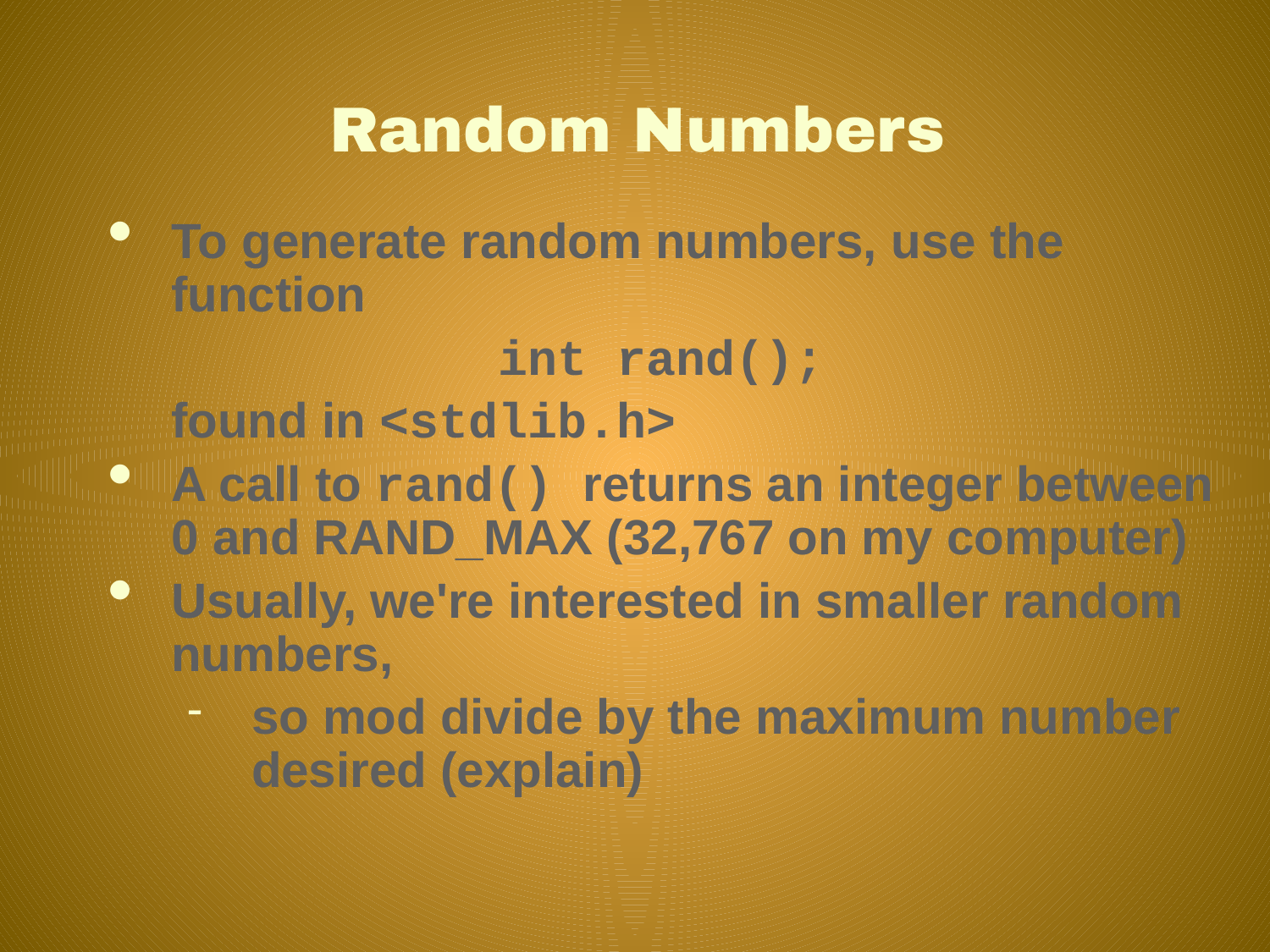

# Random Numbers
To generate random numbers, use the function
int rand();
	found in <stdlib.h>
A call to rand() returns an integer between 0 and RAND_MAX (32,767 on my computer)
Usually, we're interested in smaller random numbers,
so mod divide by the maximum number desired (explain)